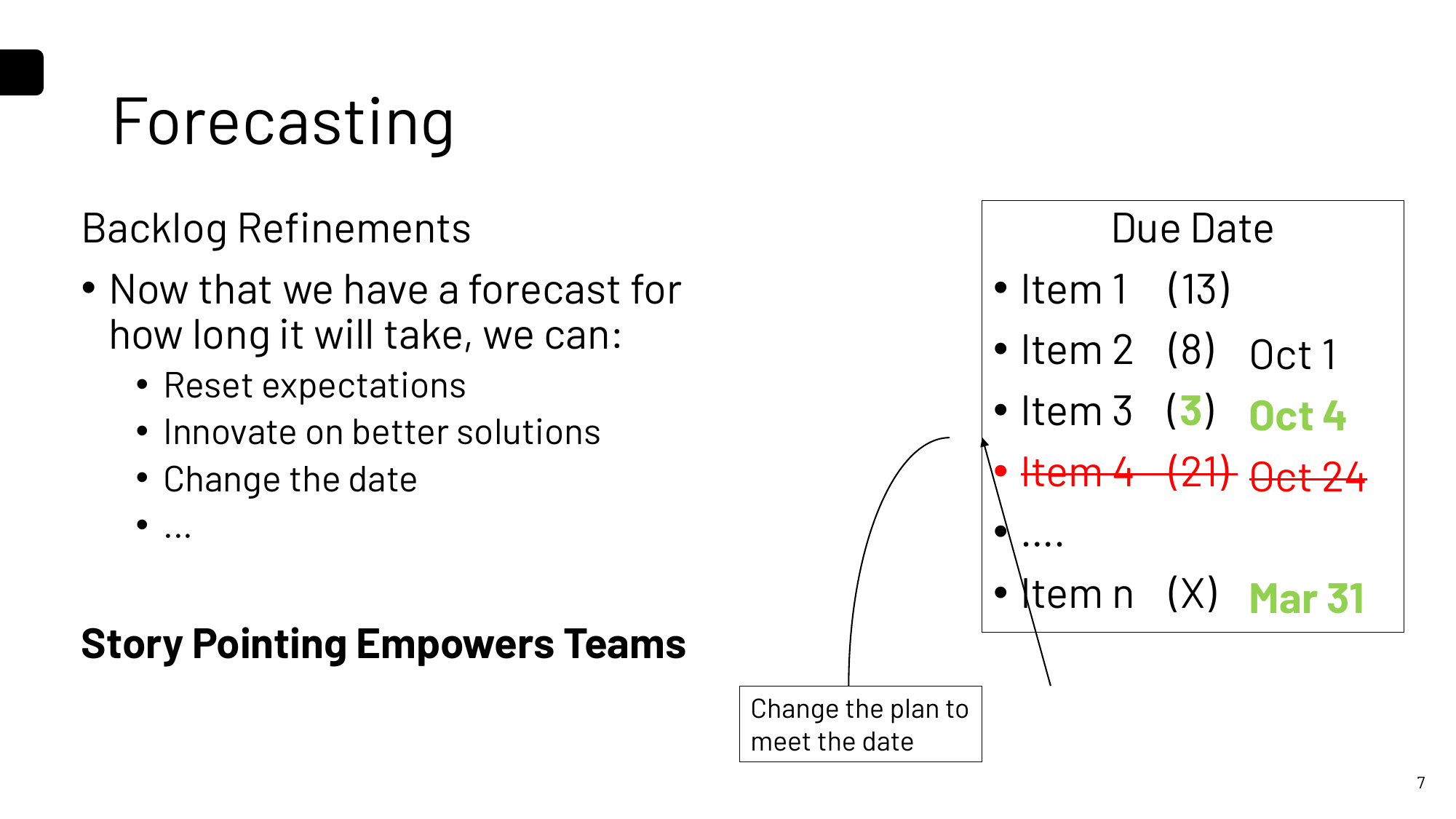

# Forecasting
Backlog Refinements
Now that we have a forecast for how long it will take, we can:
Reset expectations
Innovate on better solutions
Change the date
...

Story Pointing Empowers Teams
Due Date
Item 1     (13)
Item 2    (8)
Item 3    (3)
Item 4    (21)
….
Item n    (X)

Oct 1
Oct 4
Oct 24

Mar 31

Change the plan to meet the date